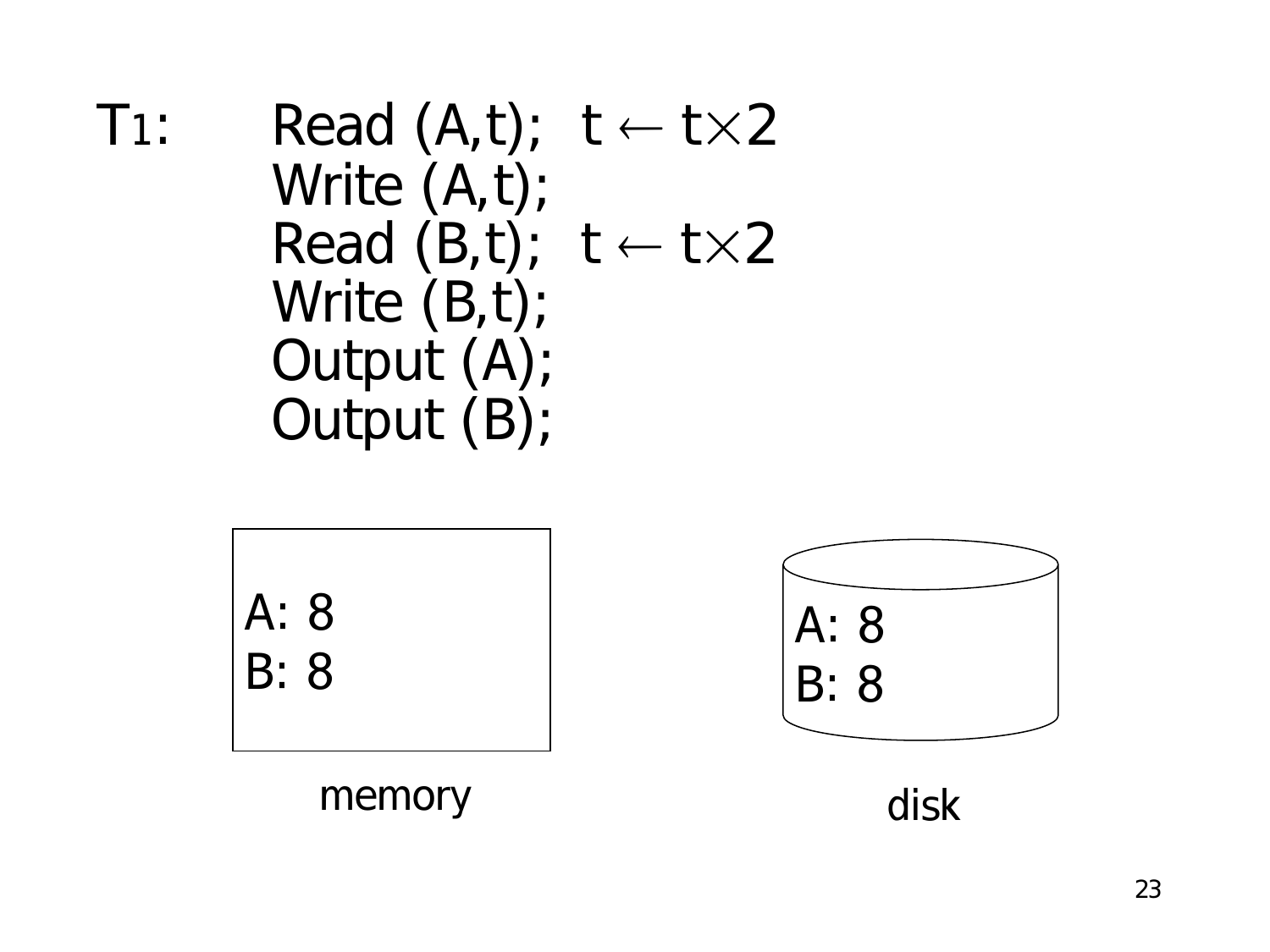

T1:	Read (A,t);  t ← t×2
		Write (A,t);
		Read (B,t);  t ← t×2
		Write (B,t);
		Output (A);
		Output (B);
A: 8
B: 8
A: 8
B: 8
memory
disk
23